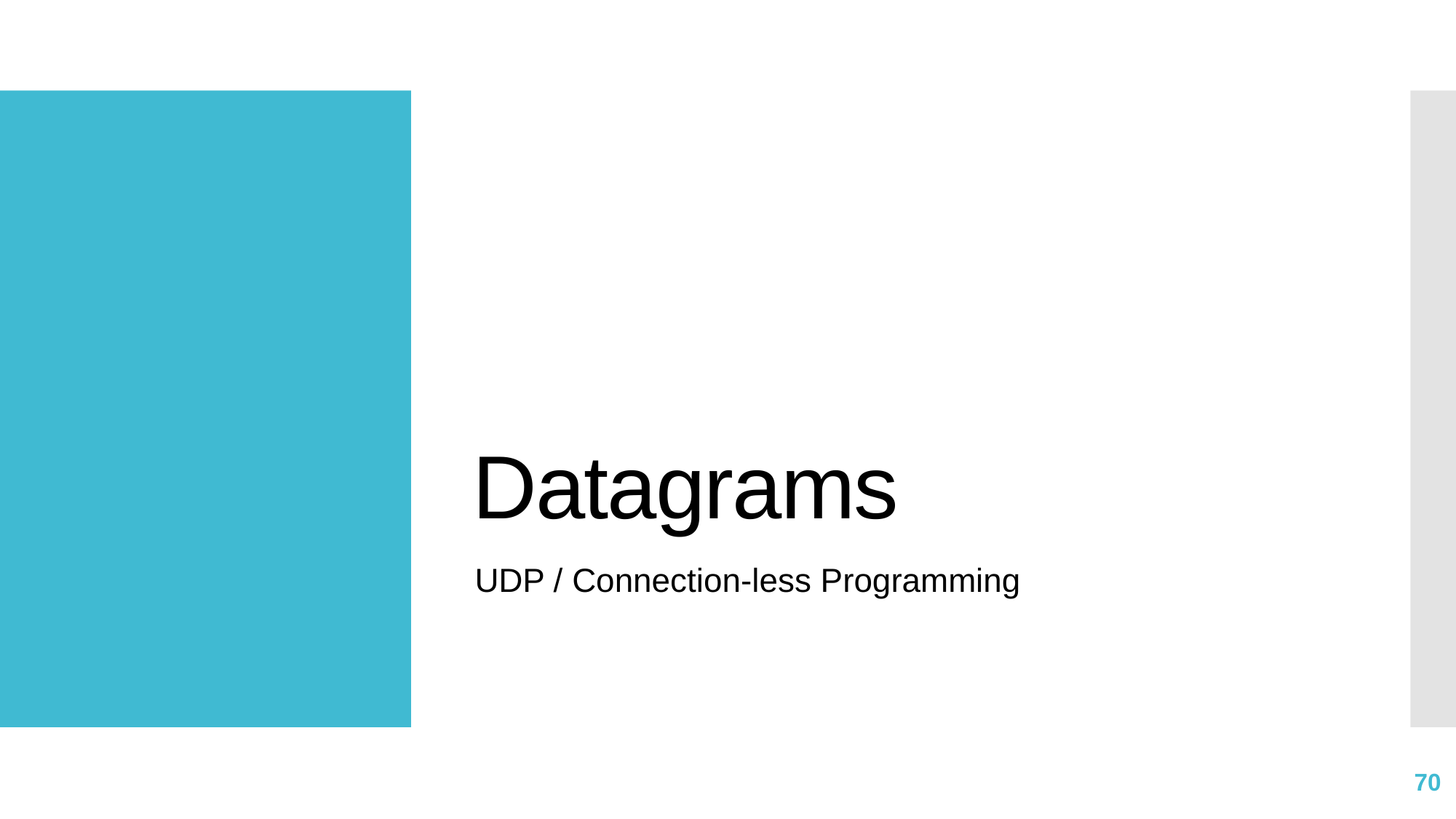

# Datagrams
UDP / Connection-less Programming
70